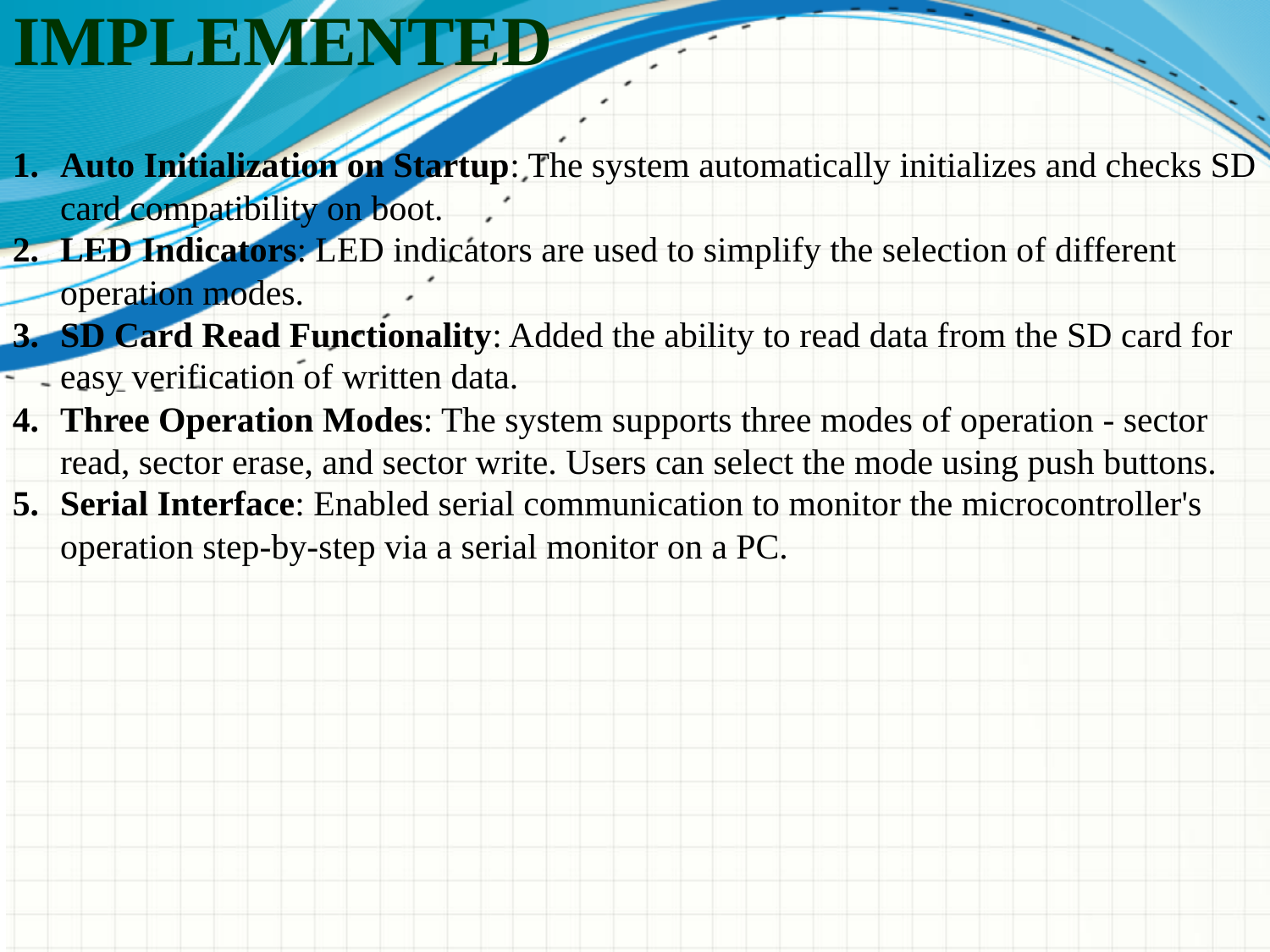

# Functions Implemented
Auto Initialization on Startup: The system automatically initializes and checks SD card compatibility on boot.
LED Indicators: LED indicators are used to simplify the selection of different operation modes.
SD Card Read Functionality: Added the ability to read data from the SD card for easy verification of written data.
Three Operation Modes: The system supports three modes of operation - sector read, sector erase, and sector write. Users can select the mode using push buttons.
Serial Interface: Enabled serial communication to monitor the microcontroller's operation step-by-step via a serial monitor on a PC.